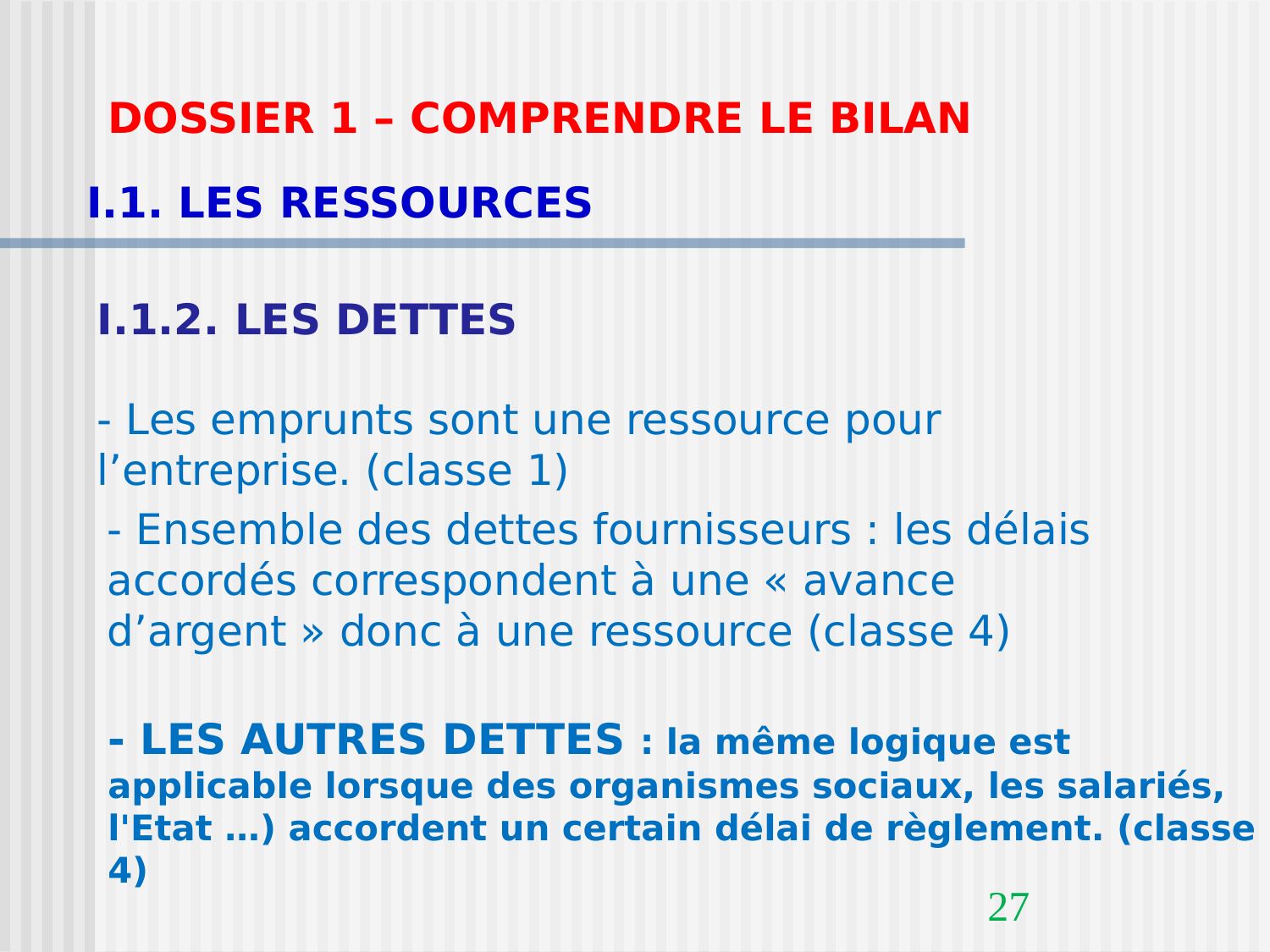

DOSSIER 1 – COMPRENDRE LE BILAN
I.1. LES RESSOURCES

I.1.2. LES DETTES
- Les emprunts sont une ressource pour l’entreprise. (classe 1)
- Ensemble des dettes fournisseurs : les délais accordés correspondent à une « avance d’argent » donc à une ressource (classe 4)
- LES AUTRES DETTES : la même logique est applicable lorsque des organismes sociaux, les salariés, l'Etat …) accordent un certain délai de règlement. (classe 4)
27